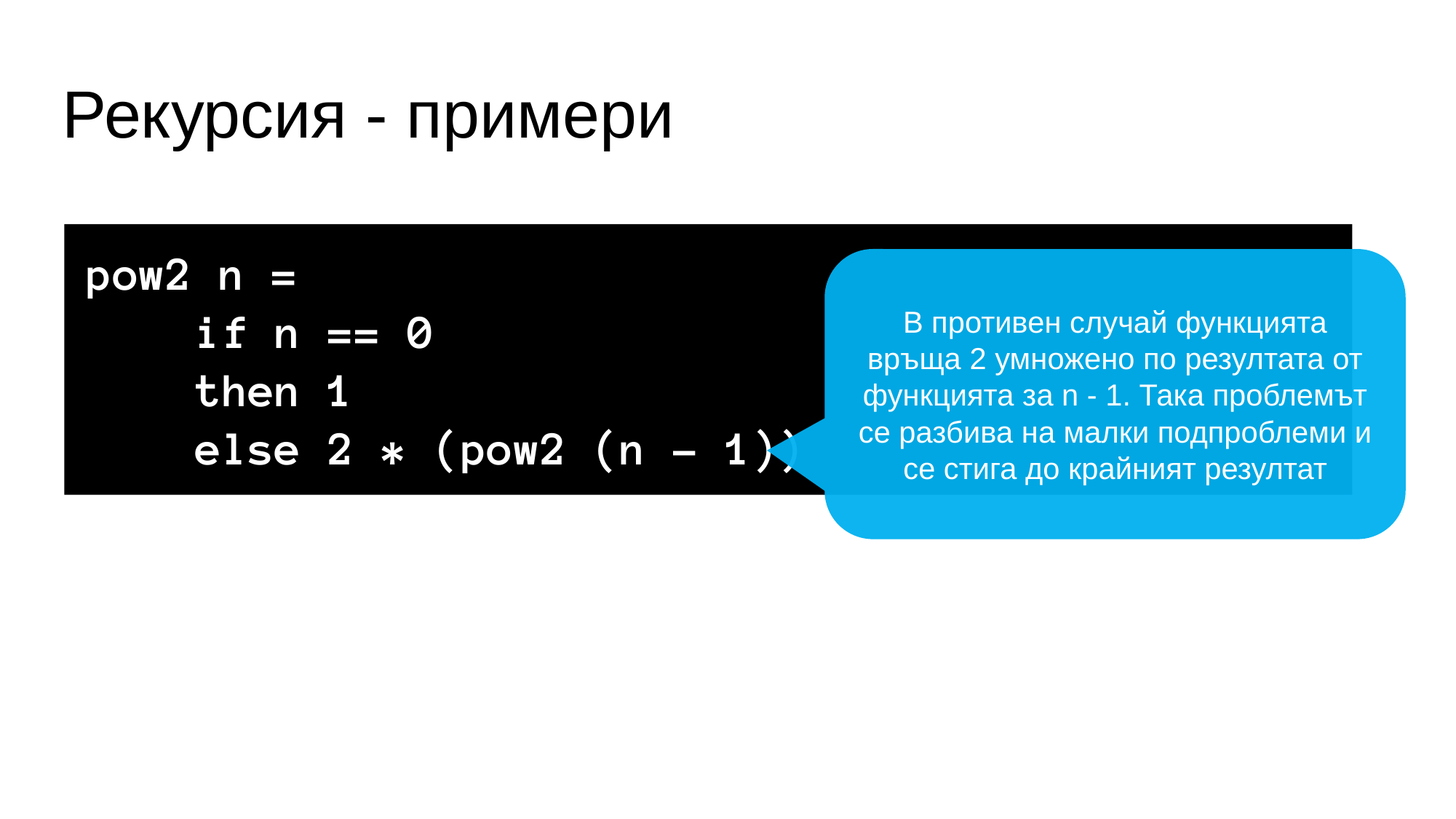

# Рекурсия - примери
pow2 n =
	if n == 0
	then 1
	else 2 * (pow2 (n - 1))
В противен случай функцията връща 2 умножено по резултата от функцията за n - 1. Така проблемът се разбива на малки подпроблеми и се стига до крайният резултат